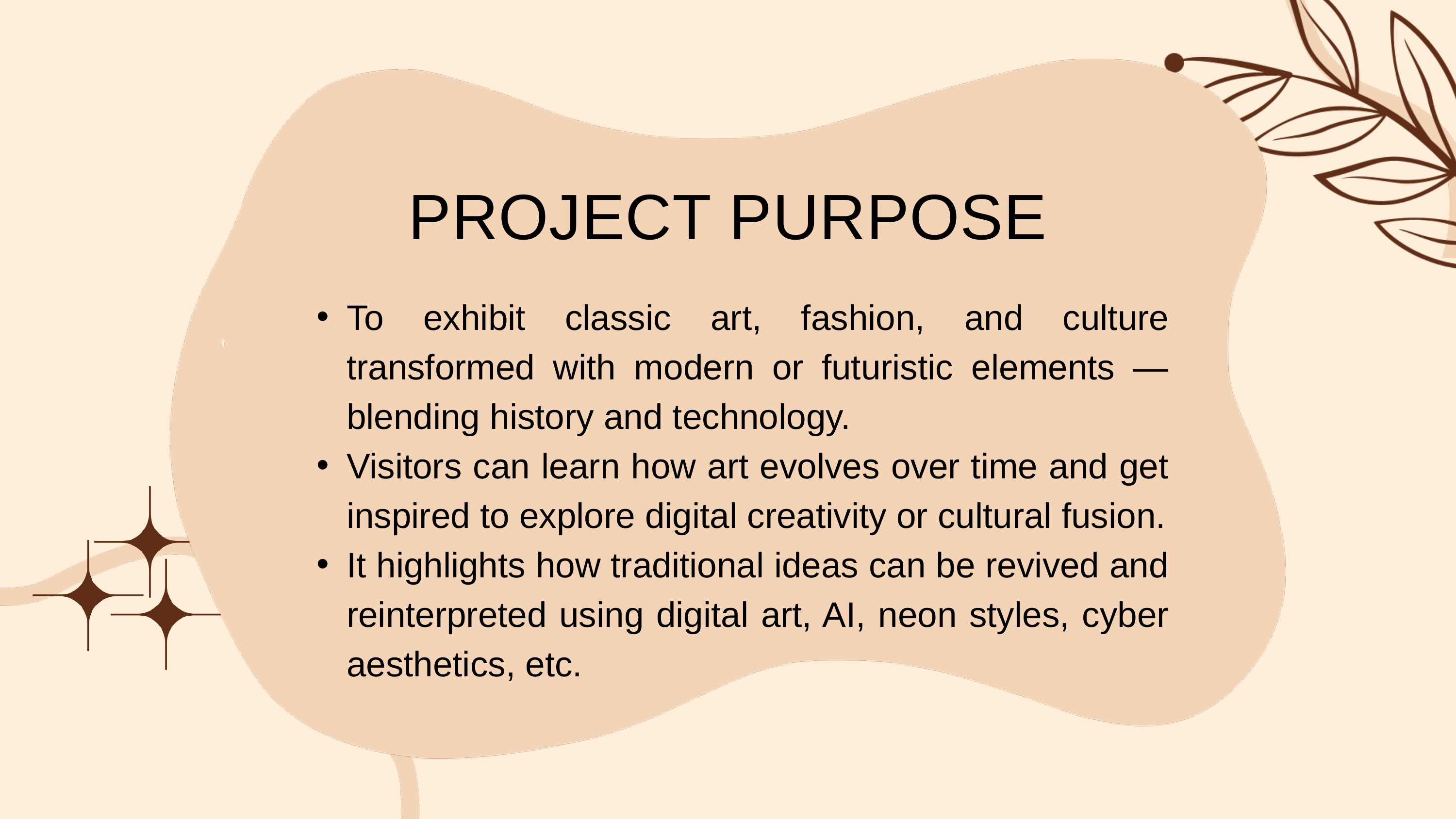

PROJECT PURPOSE
To exhibit classic art, fashion, and culture transformed with modern or futuristic elements — blending history and technology.
Visitors can learn how art evolves over time and get inspired to explore digital creativity or cultural fusion.
It highlights how traditional ideas can be revived and reinterpreted using digital art, AI, neon styles, cyber aesthetics, etc.